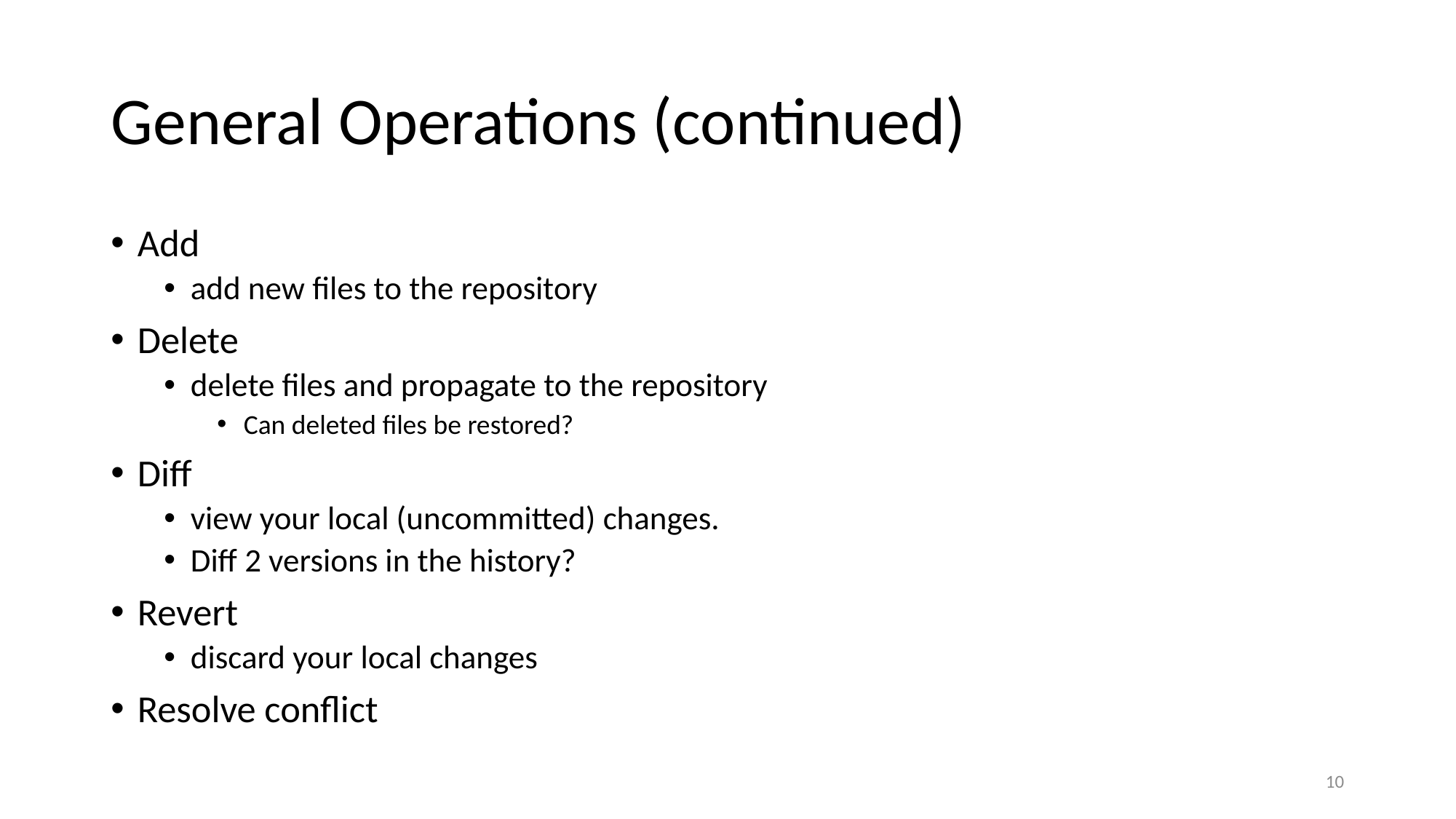

# General Operations (continued)
Add
add new files to the repository
Delete
delete files and propagate to the repository
Can deleted files be restored?
Diff
view your local (uncommitted) changes.
Diff 2 versions in the history?
Revert
discard your local changes
Resolve conflict
10